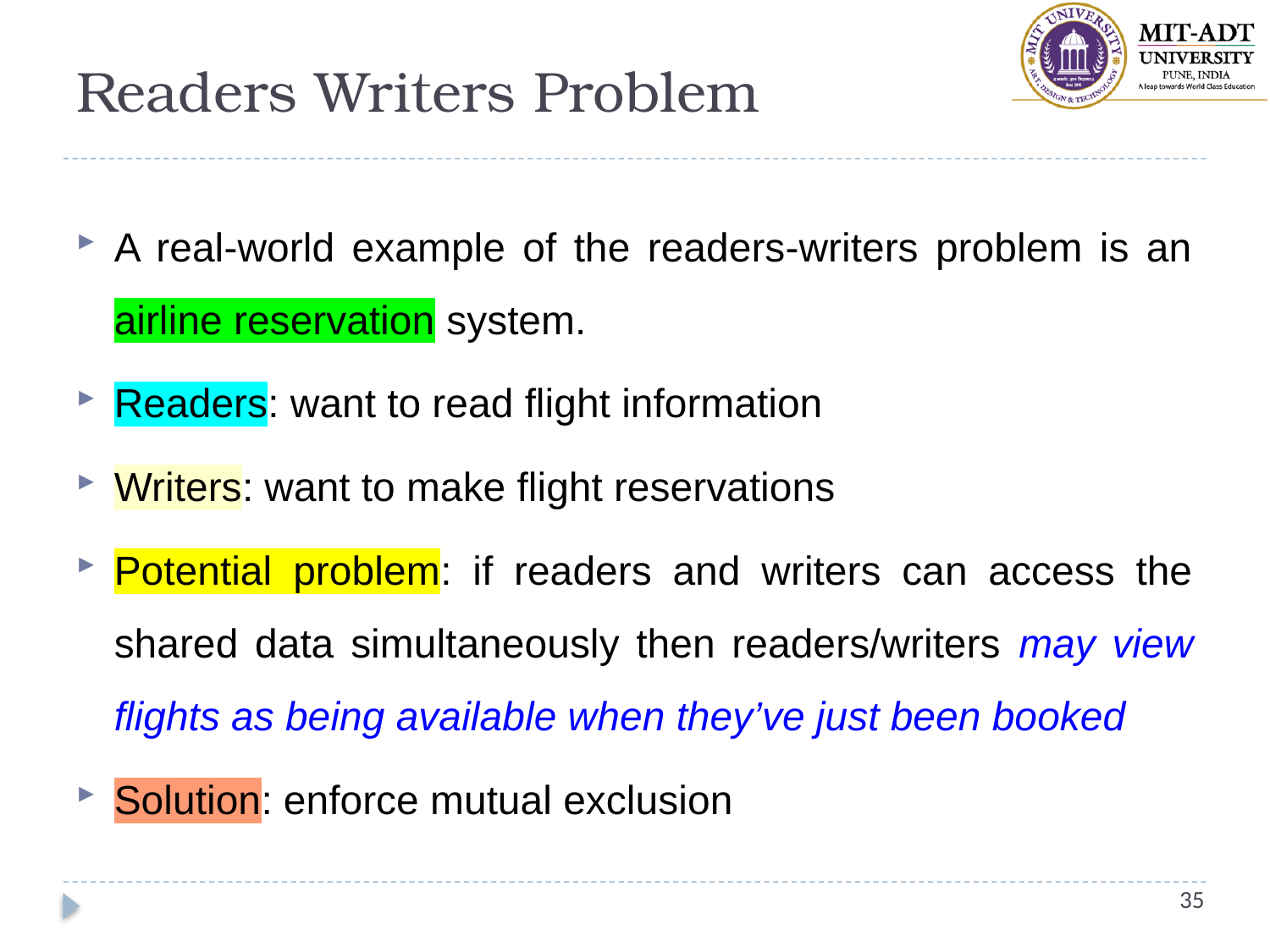

# Readers Writers Problem
A real-world example of the readers-writers problem is an airline reservation system.
Readers: want to read flight information
Writers: want to make flight reservations
Potential problem: if readers and writers can access the shared data simultaneously then readers/writers may view flights as being available when they’ve just been booked
Solution: enforce mutual exclusion

35